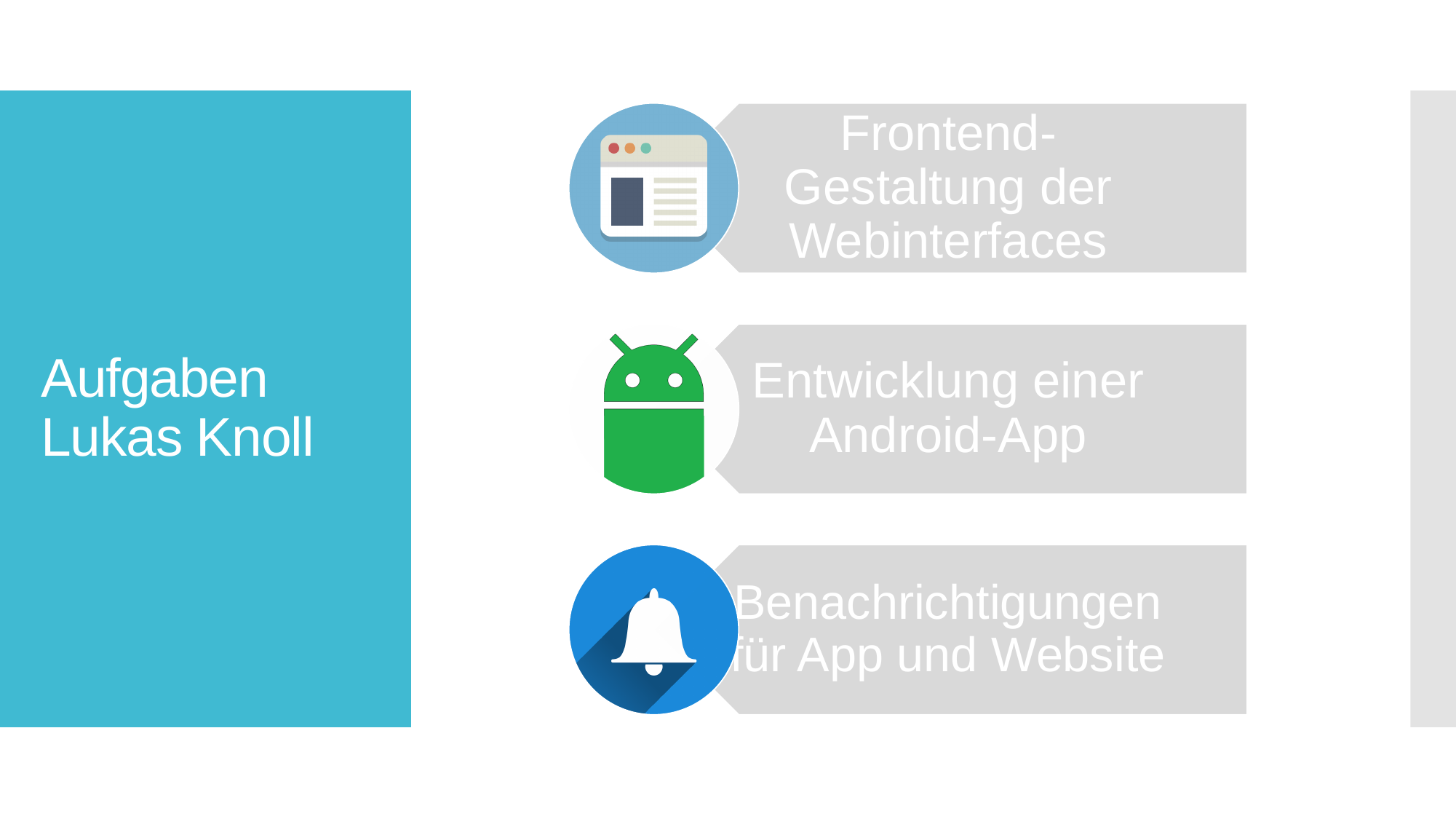

Frontend-Gestaltung der Webinterfaces
Entwicklung einer Android-App
Benachrichtigungen für App und Website
# Aufgaben Lukas Knoll